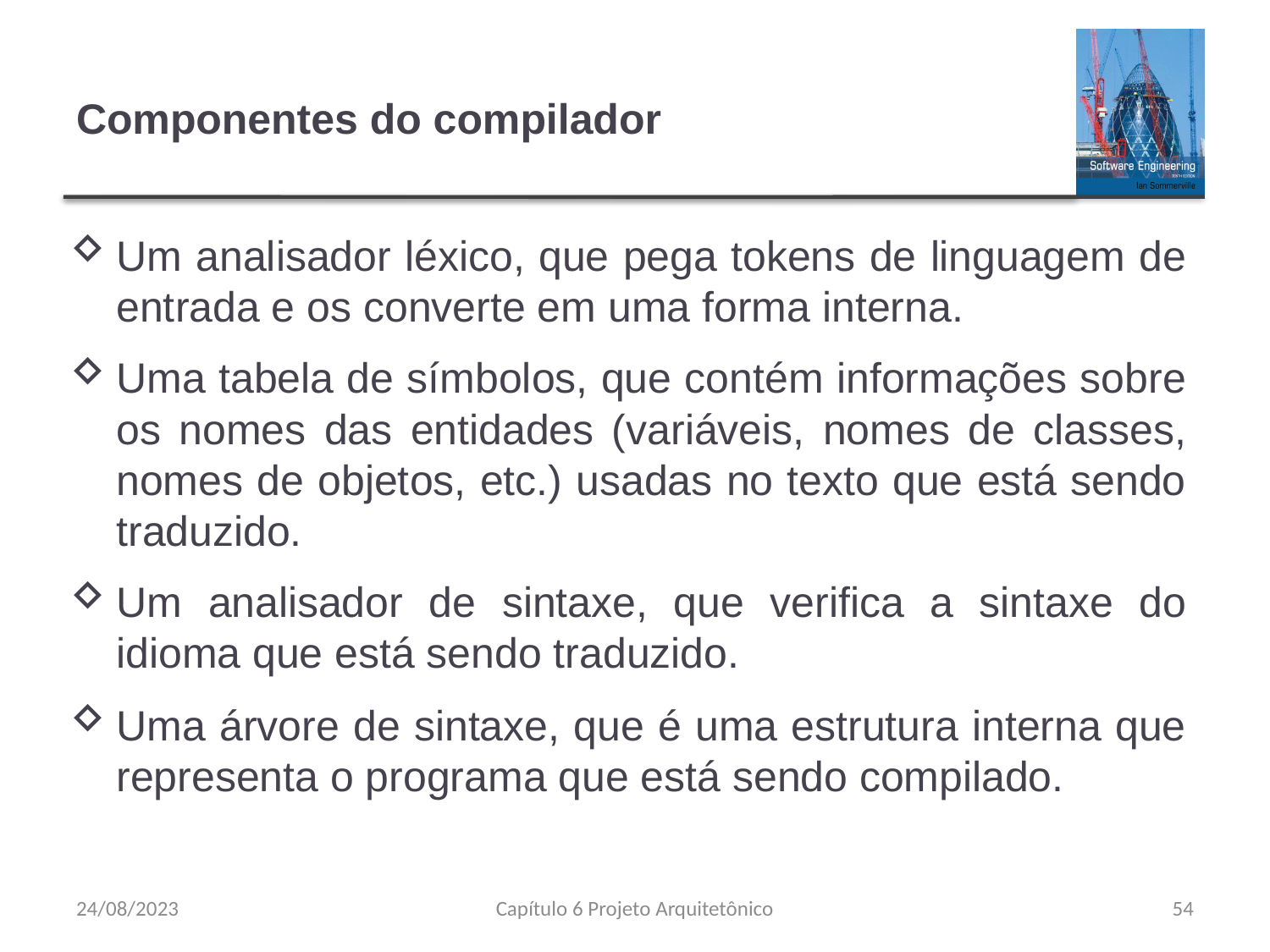

# Componentes do compilador
Um analisador léxico, que pega tokens de linguagem de entrada e os converte em uma forma interna.
Uma tabela de símbolos, que contém informações sobre os nomes das entidades (variáveis, nomes de classes, nomes de objetos, etc.) usadas no texto que está sendo traduzido.
Um analisador de sintaxe, que verifica a sintaxe do idioma que está sendo traduzido.
Uma árvore de sintaxe, que é uma estrutura interna que representa o programa que está sendo compilado.

24/08/2023
Capítulo 6 Projeto Arquitetônico
54